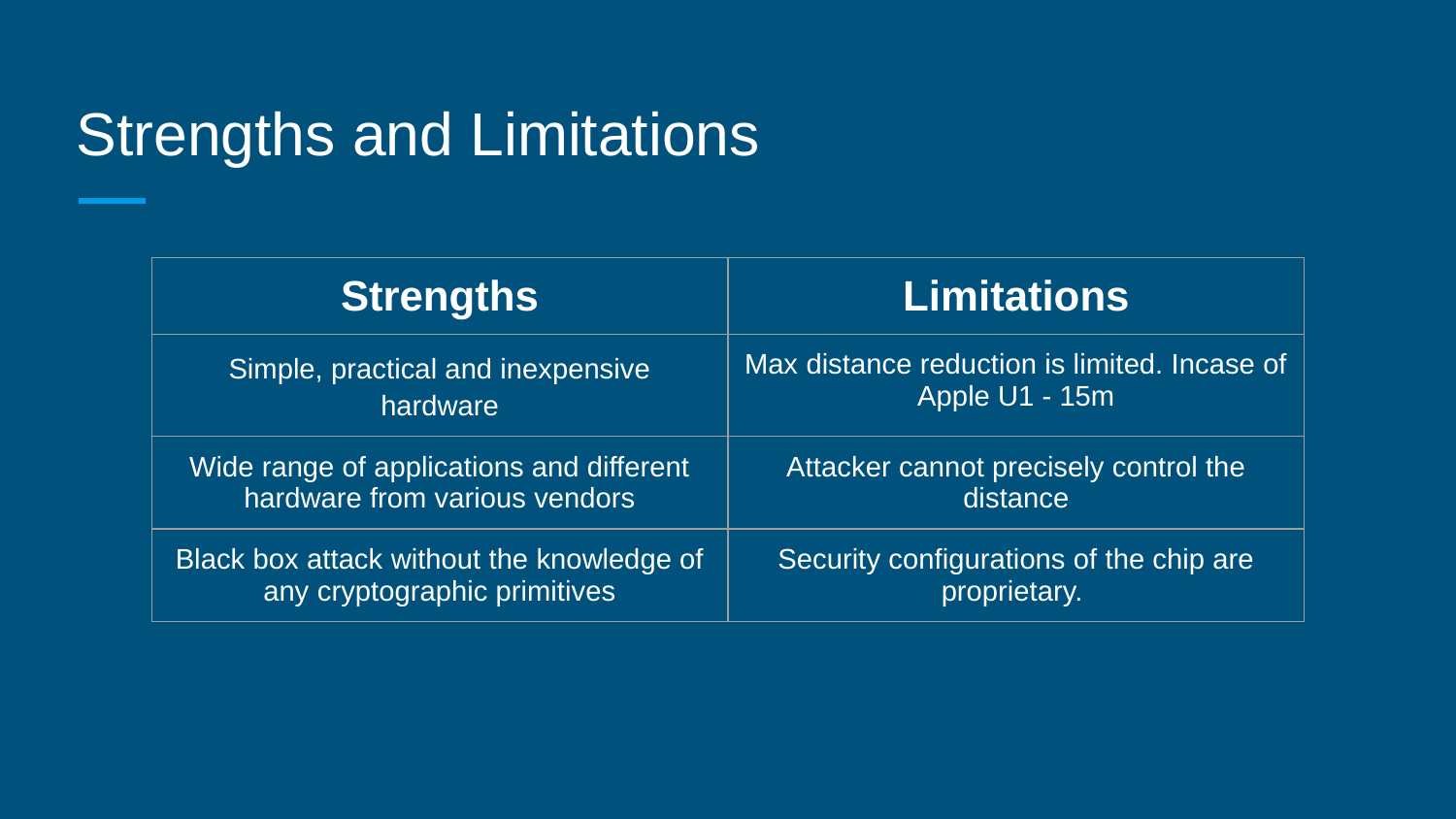

# Strengths and Limitations
| Strengths | Limitations |
| --- | --- |
| Simple, practical and inexpensive hardware | Max distance reduction is limited. Incase of Apple U1 - 15m |
| Wide range of applications and different hardware from various vendors | Attacker cannot precisely control the distance |
| Black box attack without the knowledge of any cryptographic primitives | Security configurations of the chip are proprietary. |